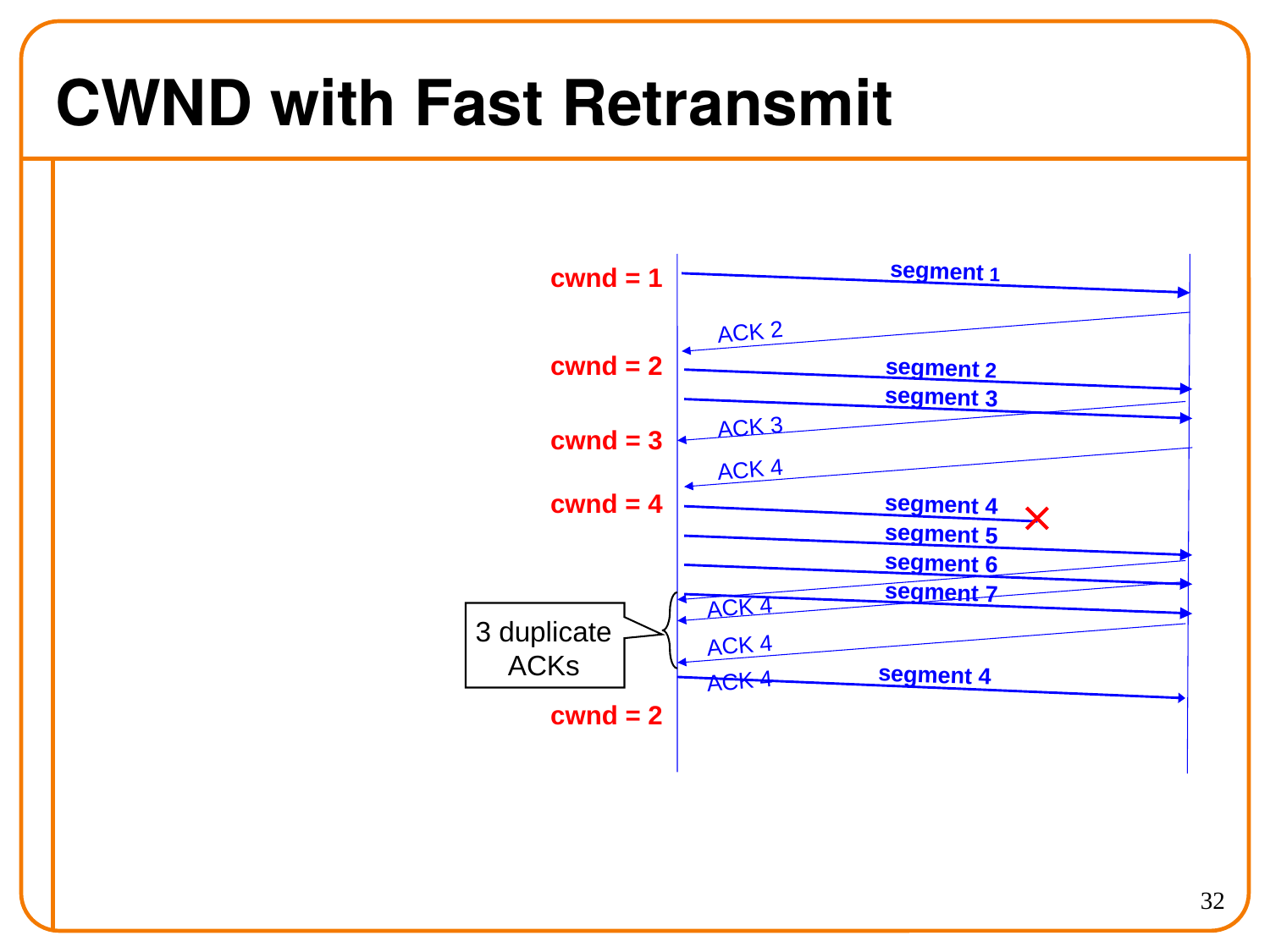

# CWND with Fast Retransmit

segment 1
cwnd = 1

ACK 2
cwnd = 2
segment 2

segment 3

cwnd = 3
ACK 3

ACK 4
cwnd = 4

segment 4

segment 5

segment 6

segment 7

ACK 4

3 duplicate
ACKs
cwnd = 2

ACK 4
ACK 4
segment 4

32